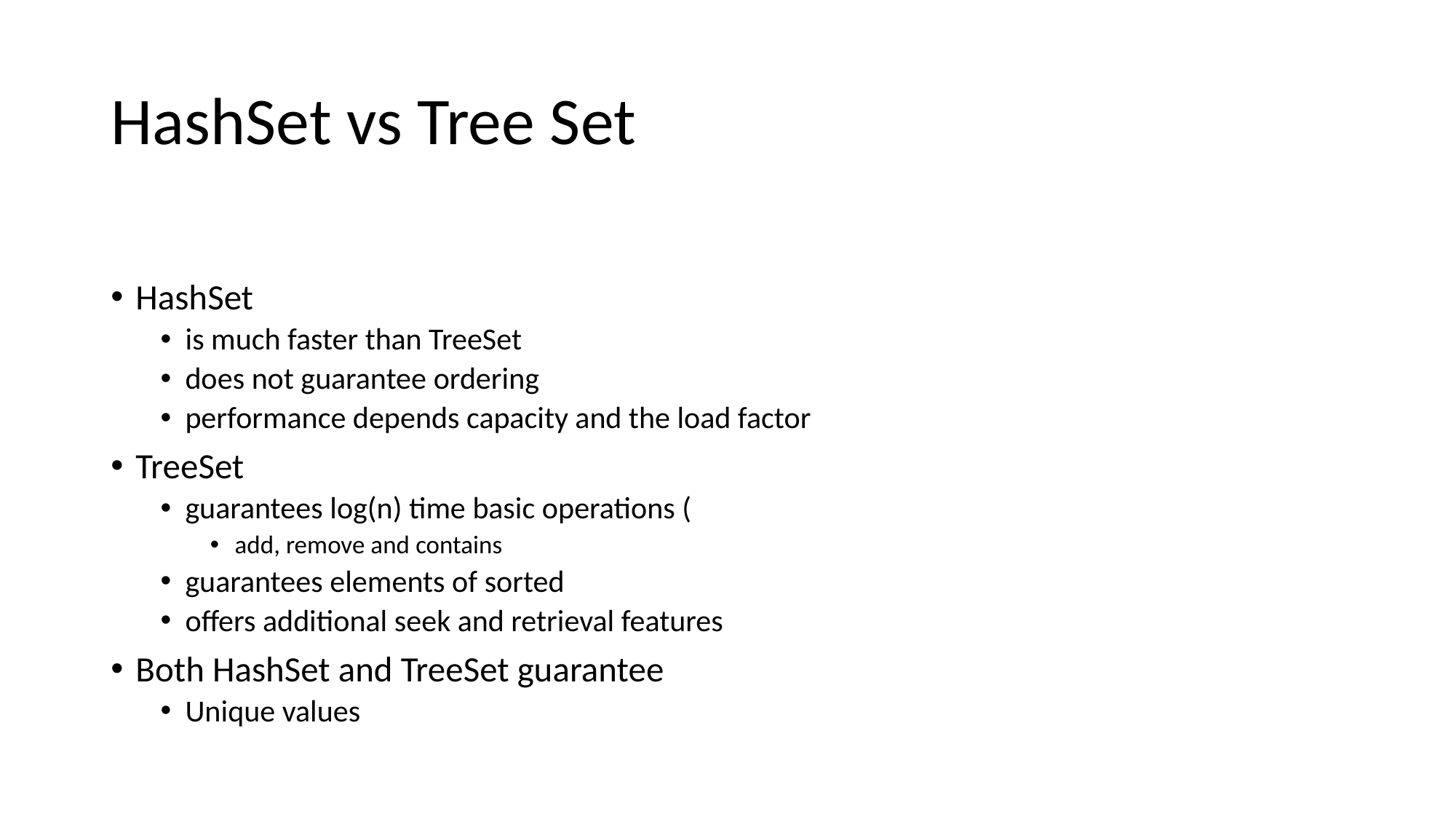

# HashSet vs Tree Set

HashSet
is much faster than TreeSet
does not guarantee ordering
performance depends capacity and the load factor
TreeSet
guarantees log(n) time basic operations (
add, remove and contains
guarantees elements of sorted
offers additional seek and retrieval features
Both HashSet and TreeSet guarantee
Unique values